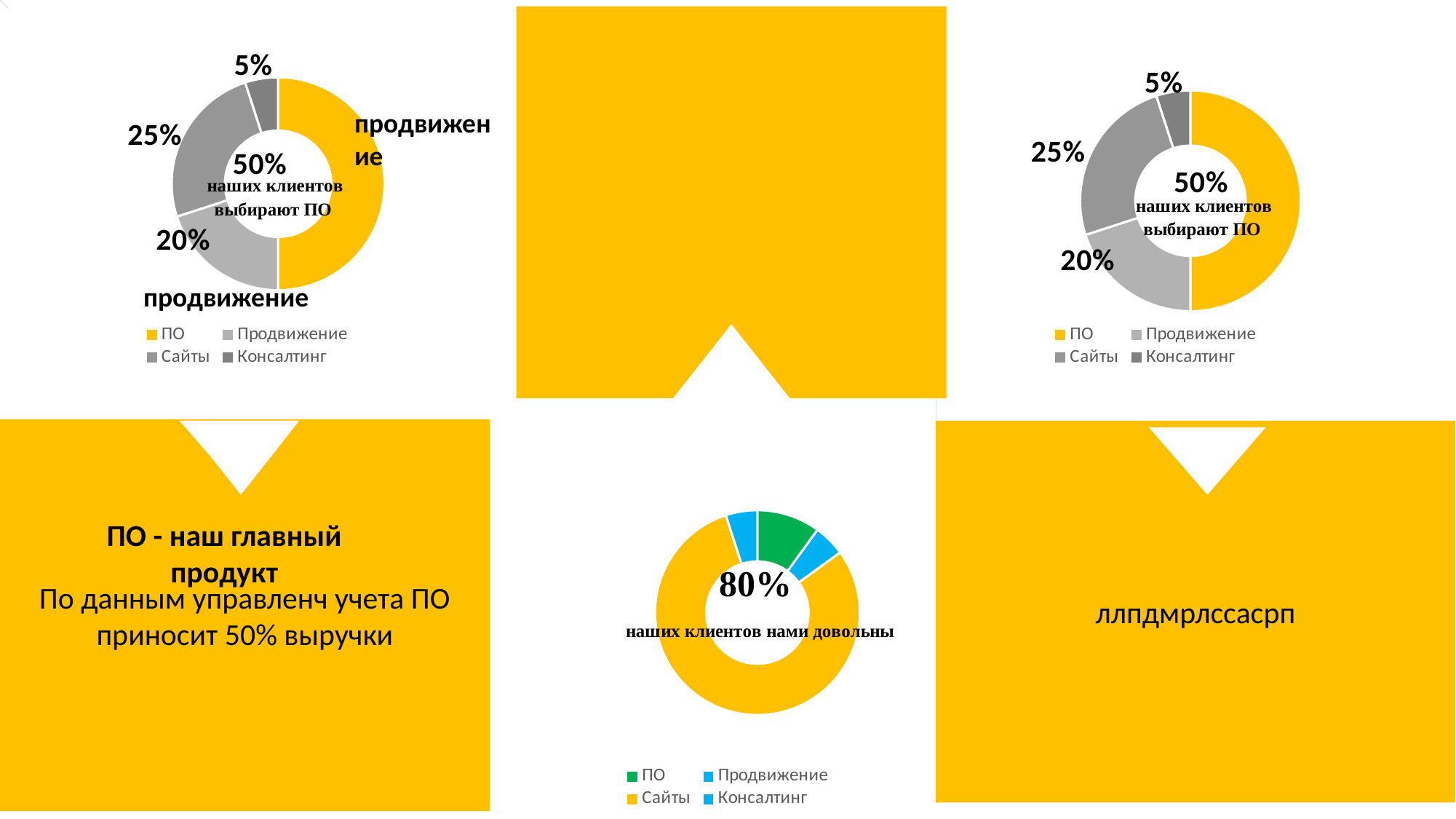

### Chart

| Category | Распределение услуг |
|---|---|
| ПО | 0.5 |
| Продвижение | 0.2 |
| Сайты | 0.25 |
| Консалтинг | 0.05 |

### Chart

| Category | Распределение услуг |
|---|---|
| ПО | 0.5 |
| Продвижение | 0.2 |
| Сайты | 0.25 |
| Консалтинг | 0.05 |
продвижение
продвижение

продвижение
По данным управленч учета ПО приносит 50% выручки

### Chart

| Category | Распределение услуг |
|---|---|
| ПО | 0.1 |
| Продвижение | 0.05 |
| Сайты | 0.8 |
| Консалтинг | 0.05 |
ллпдмрлссасрп

ПО - наш главный продукт